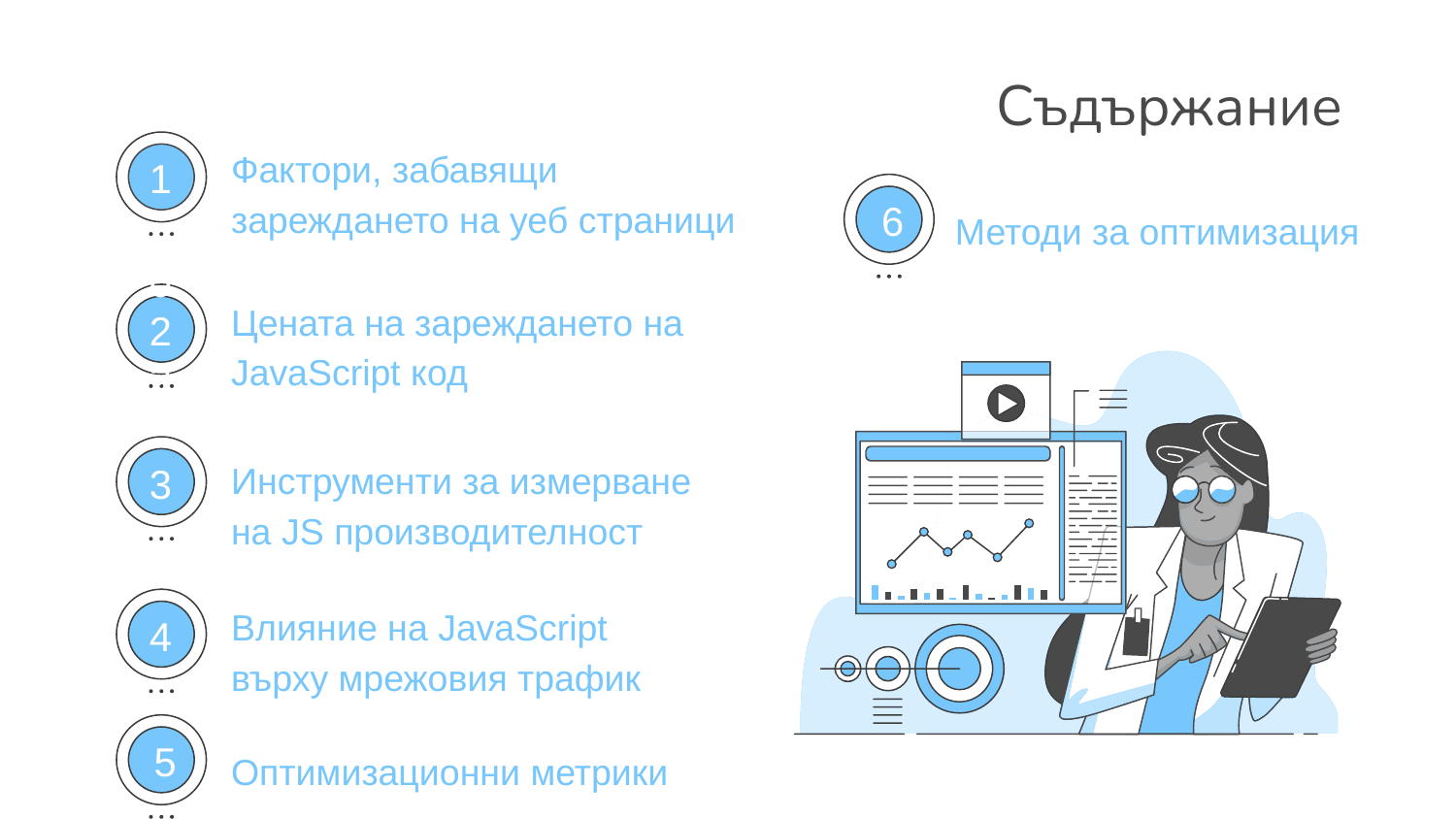

# Съдържание
Фактори, забавящи зареждането на уеб страници

1

Методи за оптимизация
 6
Цената на зареждането на JavaScript код

022

Инструменти за измерване на JS производителност

3
Влияние на JavaScript върху мрежовия трафик

4

Оптимизационни метрики
 5